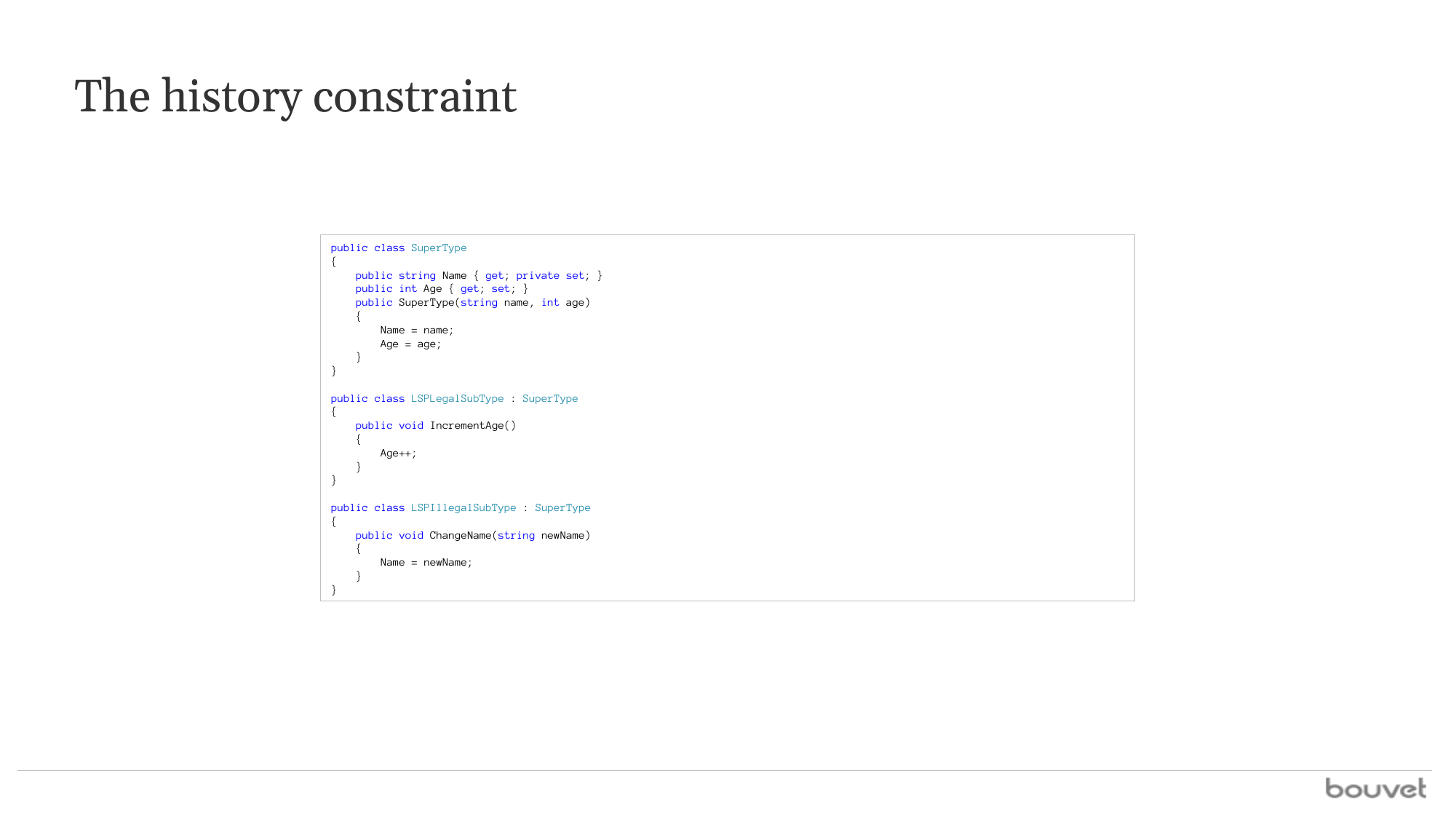

# The history constraint
public class SuperType
{
    public string Name { get; private set; }
    public int Age { get; set; }
    public SuperType(string name, int age)
    {
        Name = name;
        Age = age;
    }
}

public class LSPLegalSubType : SuperType
{
    public void IncrementAge()
    {
        Age++;
    }
}

public class LSPIllegalSubType : SuperType
{
    public void ChangeName(string newName)
    {
        Name = newName;
    }
}